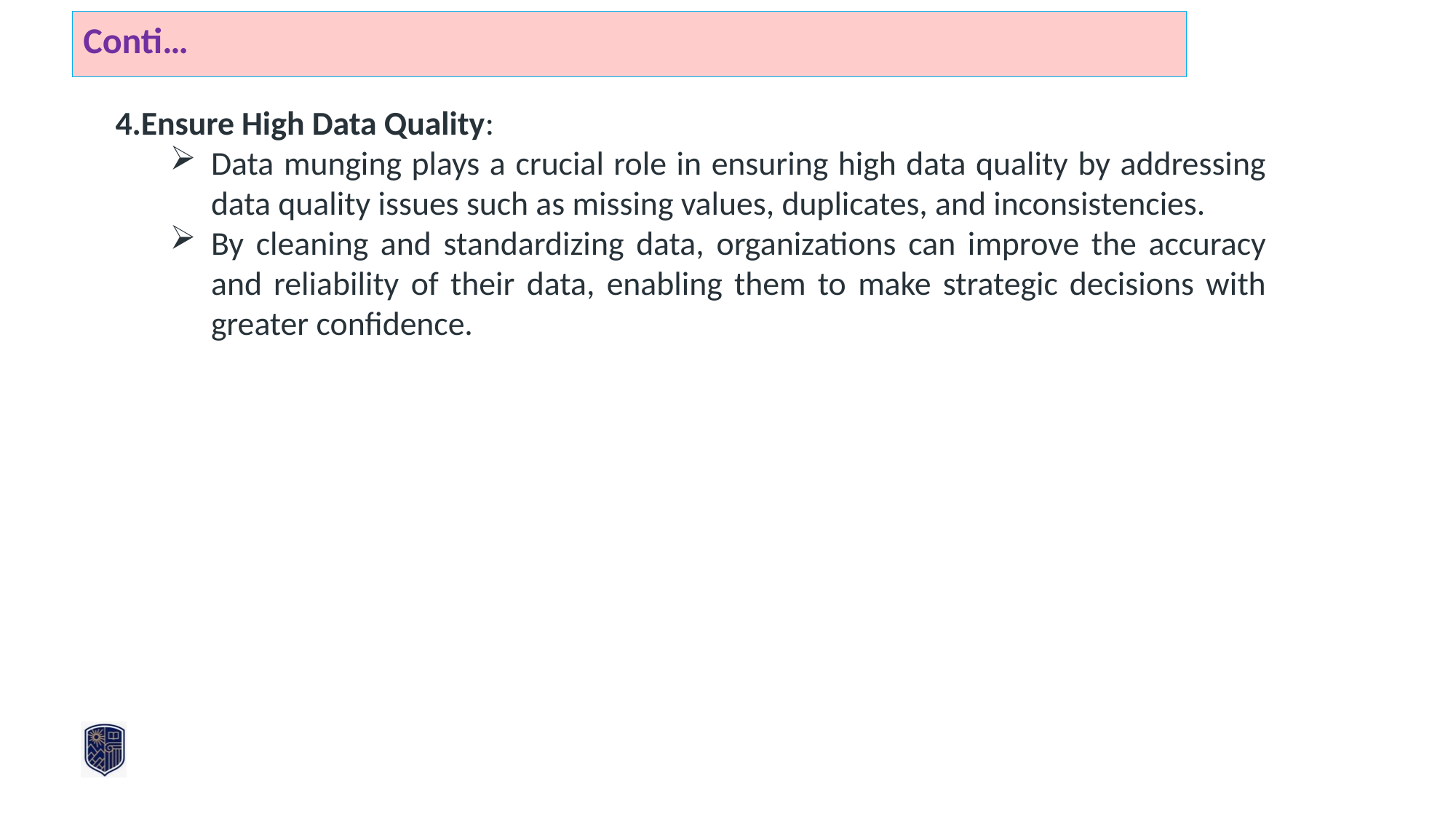

Conti…
Ensure High Data Quality:
Data munging plays a crucial role in ensuring high data quality by addressing data quality issues such as missing values, duplicates, and inconsistencies.
By cleaning and standardizing data, organizations can improve the accuracy and reliability of their data, enabling them to make strategic decisions with greater confidence.